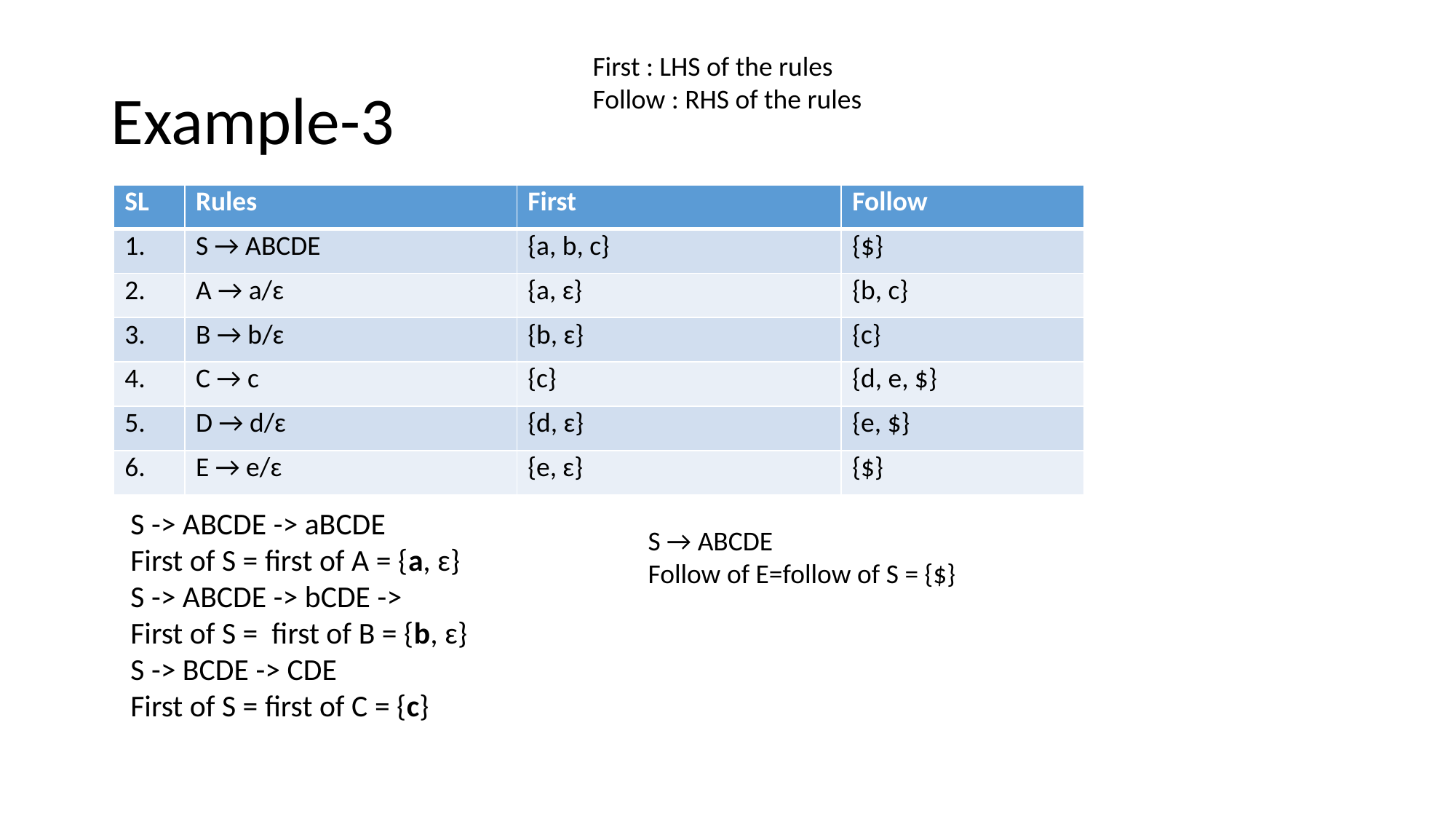

# Example-3
First : LHS of the rules
Follow : RHS of the rules
| SL | Rules | First | Follow |
| --- | --- | --- | --- |
| 1. | S → ABCDE | {a, b, c} | {$} |
| 2. | A → a/ɛ | {a, ɛ} | {b, c} |
| 3. | B → b/ɛ | {b, ɛ} | {c} |
| 4. | C → c | {c} | {d, e, $} |
| 5. | D → d/ɛ | {d, ɛ} | {e, $} |
| 6. | E → e/ɛ | {e, ɛ} | {$} |
S -> ABCDE -> aBCDE
First of S = first of A = {a, ɛ}
S -> ABCDE -> bCDE ->
First of S =  first of B = {b, ɛ}
S -> BCDE -> CDE
First of S = first of C = {c}
S → ABCDE
Follow of E=follow of S = {$}